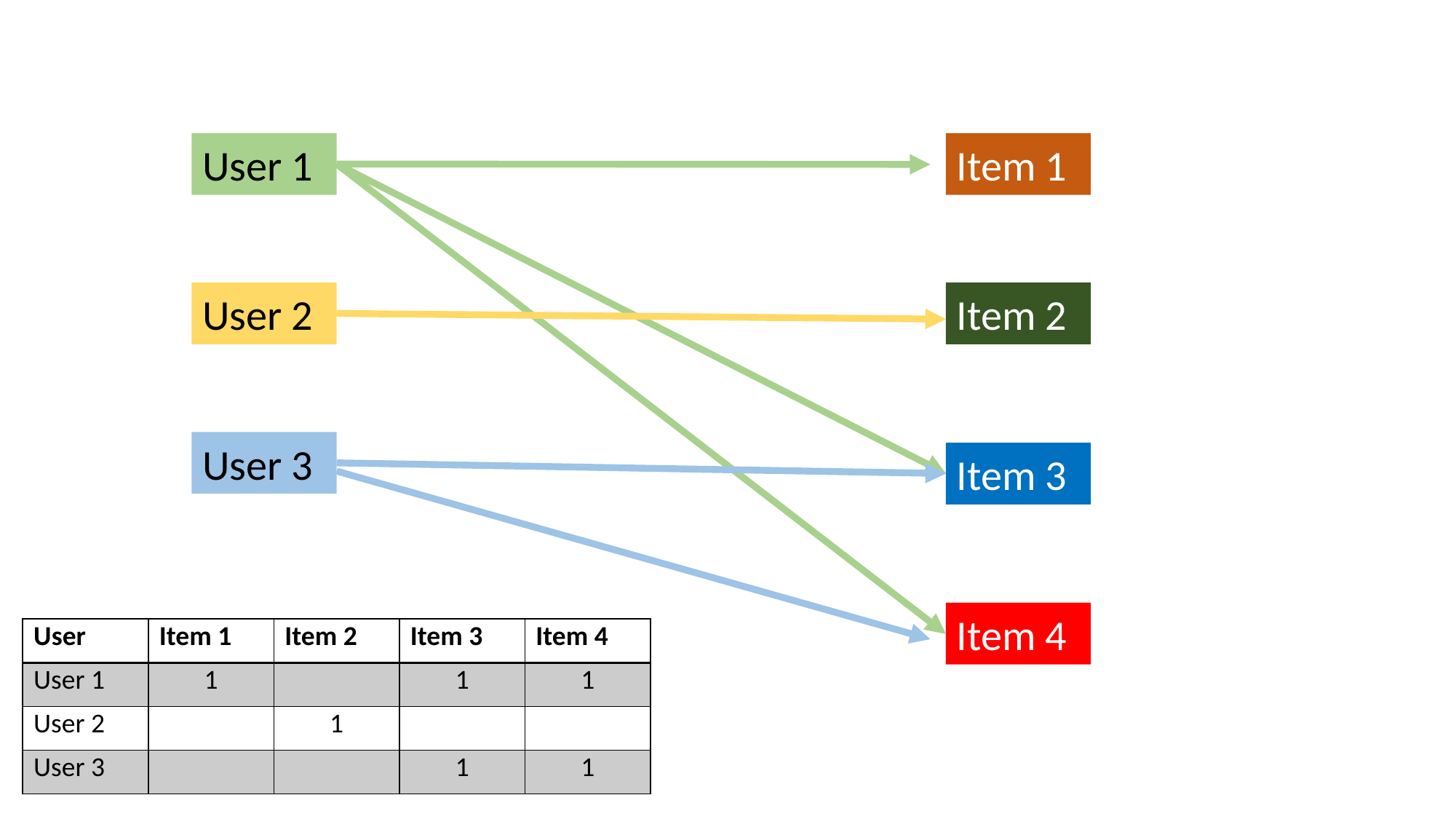

User 1
Item 1
User 2
Item 2
User 3
Item 3
Item 4
| User | Item 1 | Item 2 | Item 3 | Item 4 |
| --- | --- | --- | --- | --- |
| User 1 | 1 |  | 1 | 1 |
| User 2 |  | 1 |  |  |
| User 3 |  |  | 1 | 1 |